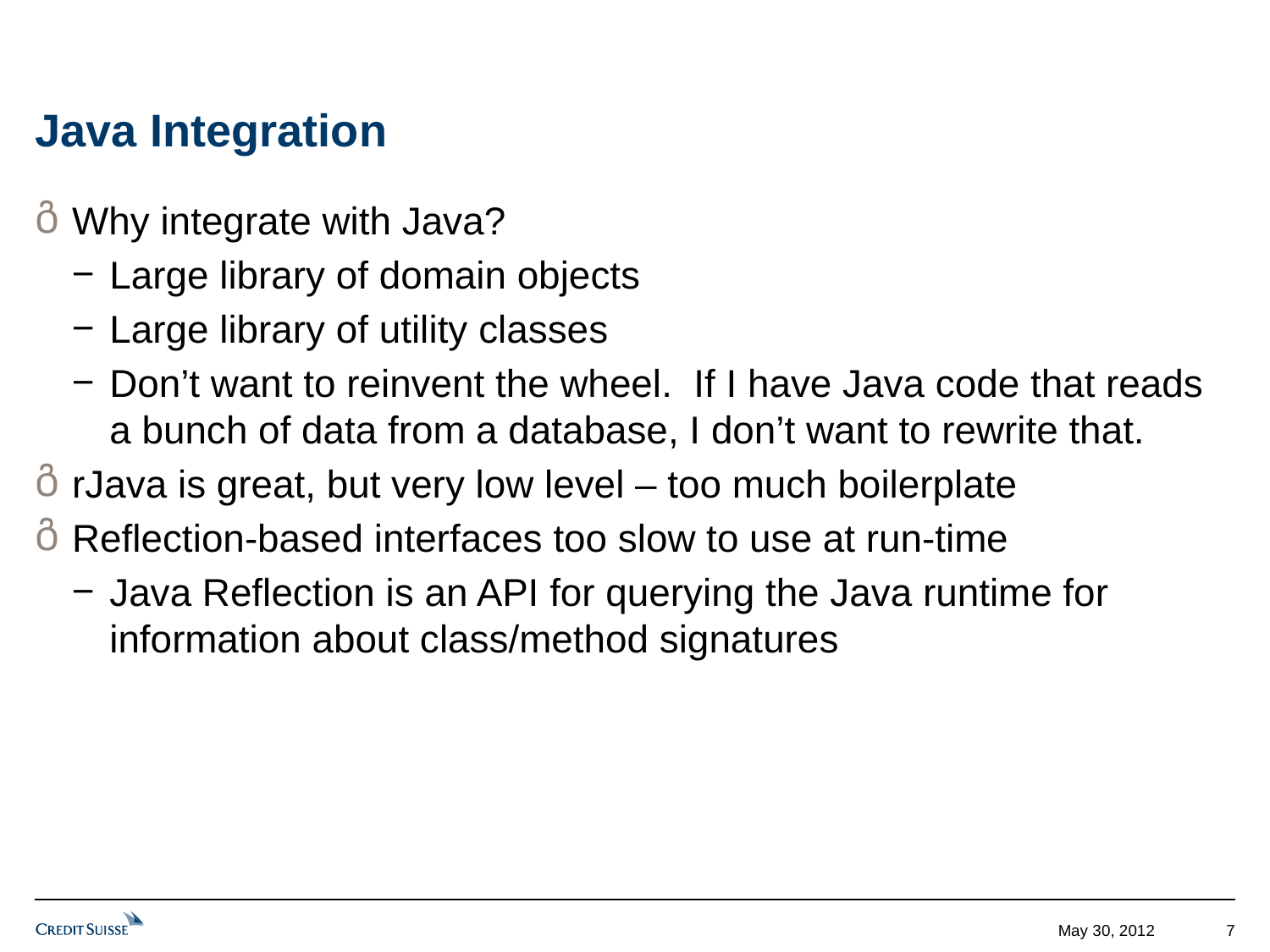

# Java Integration
Why integrate with Java?
Large library of domain objects
Large library of utility classes
Don’t want to reinvent the wheel.  If I have Java code that reads a bunch of data from a database, I don’t want to rewrite that.
rJava is great, but very low level – too much boilerplate
Reflection-based interfaces too slow to use at run-time
Java Reflection is an API for querying the Java runtime for information about class/method signatures

7
May 30, 2012